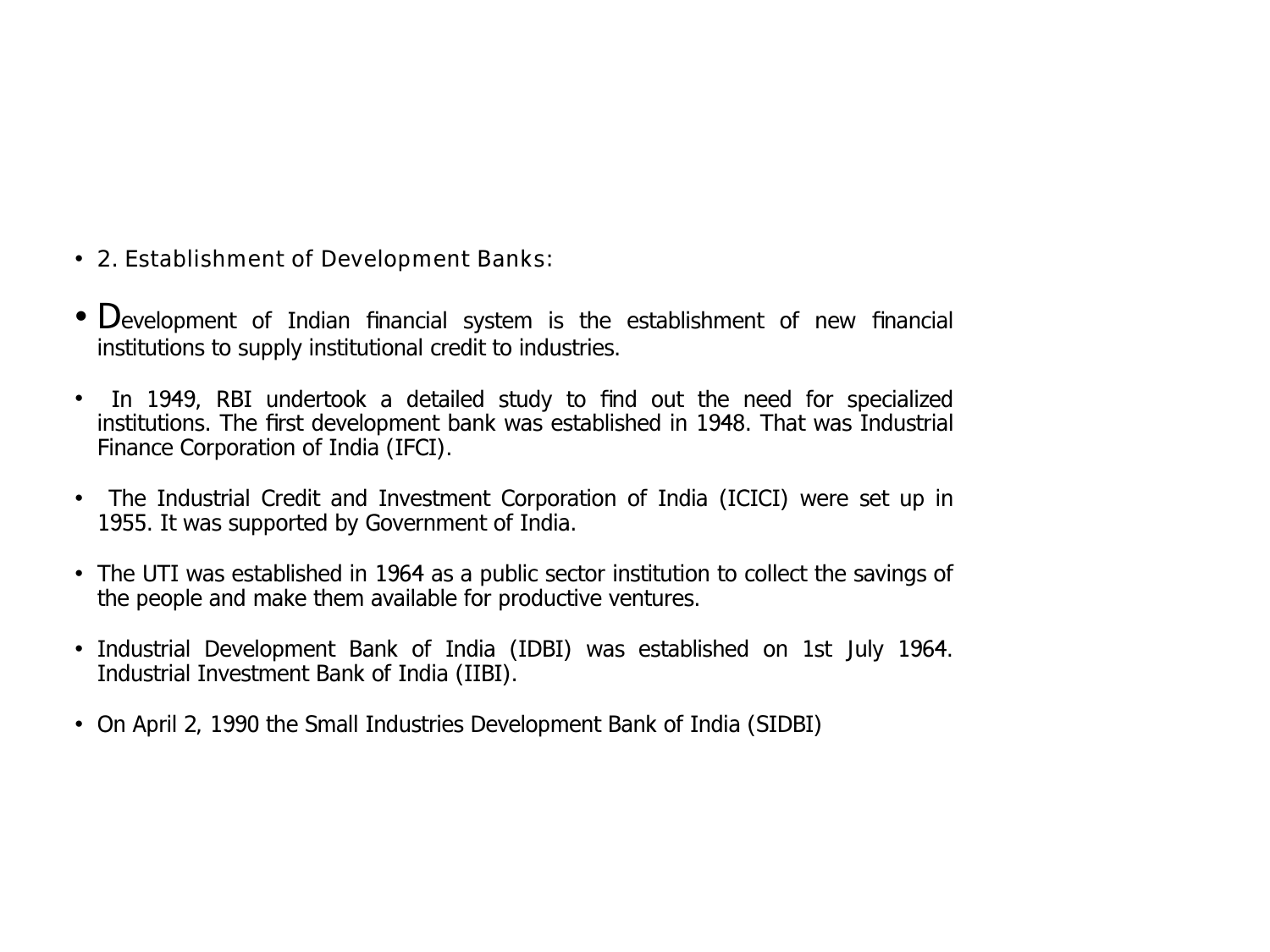

2. Establishment of Development Banks:
Development of Indian financial system is the establishment of new financial institutions to supply institutional credit to industries.
 In 1949, RBI undertook a detailed study to find out the need for specialized institutions. The first development bank was established in 1948. That was Industrial Finance Corporation of India (IFCI).
 The Industrial Credit and Investment Corporation of India (ICICI) were set up in 1955. It was supported by Government of India.
The UTI was established in 1964 as a public sector institution to collect the savings of the people and make them available for productive ventures.
Industrial Development Bank of India (IDBI) was established on 1st July 1964. Industrial Investment Bank of India (IIBI).
On April 2, 1990 the Small Industries Development Bank of India (SIDBI)